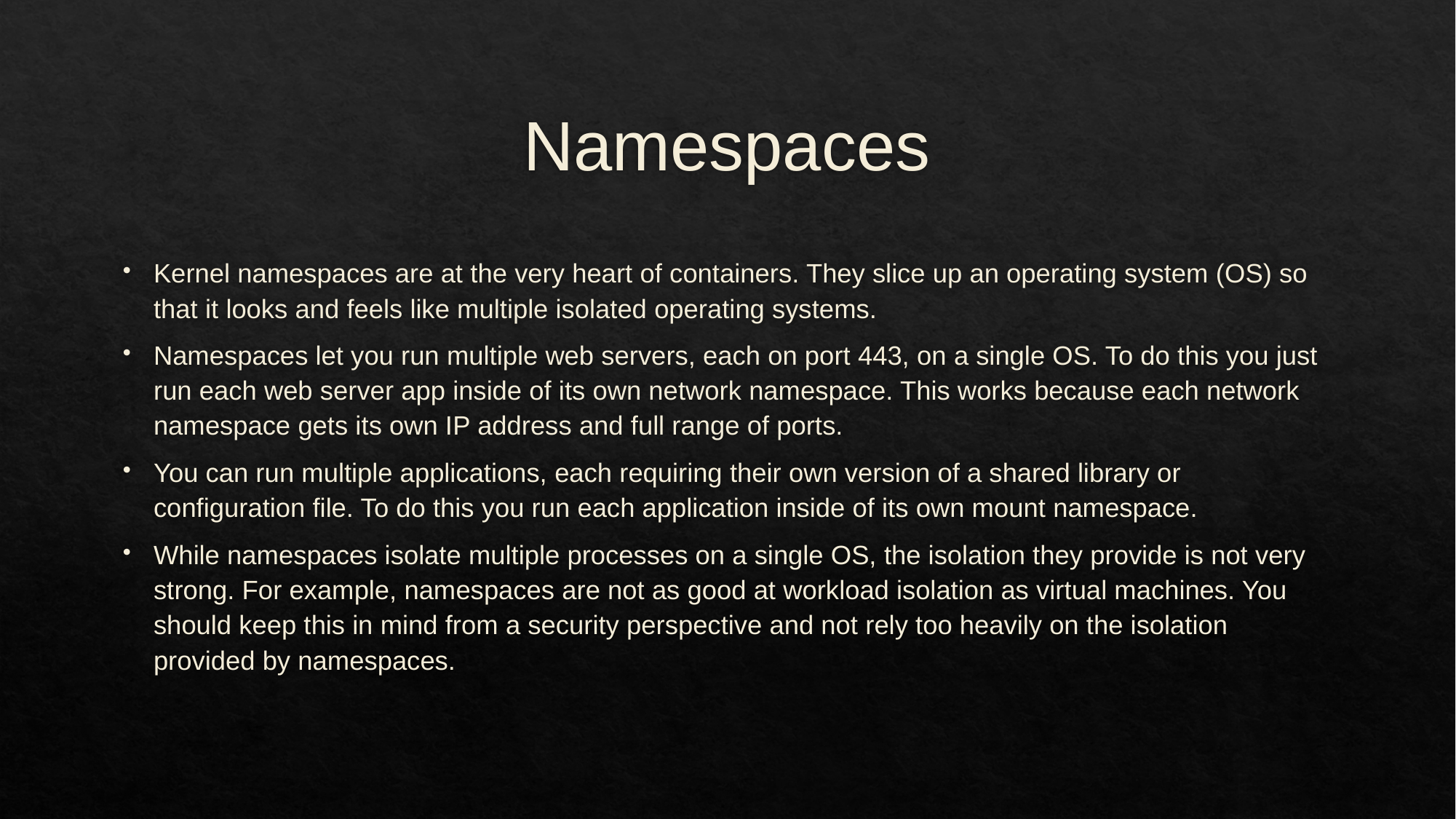

# Namespaces
Kernel namespaces are at the very heart of containers. They slice up an operating system (OS) so that it looks and feels like multiple isolated operating systems.
Namespaces let you run multiple web servers, each on port 443, on a single OS. To do this you just run each web server app inside of its own network namespace. This works because each network namespace gets its own IP address and full range of ports.
You can run multiple applications, each requiring their own version of a shared library or configuration file. To do this you run each application inside of its own mount namespace.
While namespaces isolate multiple processes on a single OS, the isolation they provide is not very strong. For example, namespaces are not as good at workload isolation as virtual machines. You should keep this in mind from a security perspective and not rely too heavily on the isolation provided by namespaces.